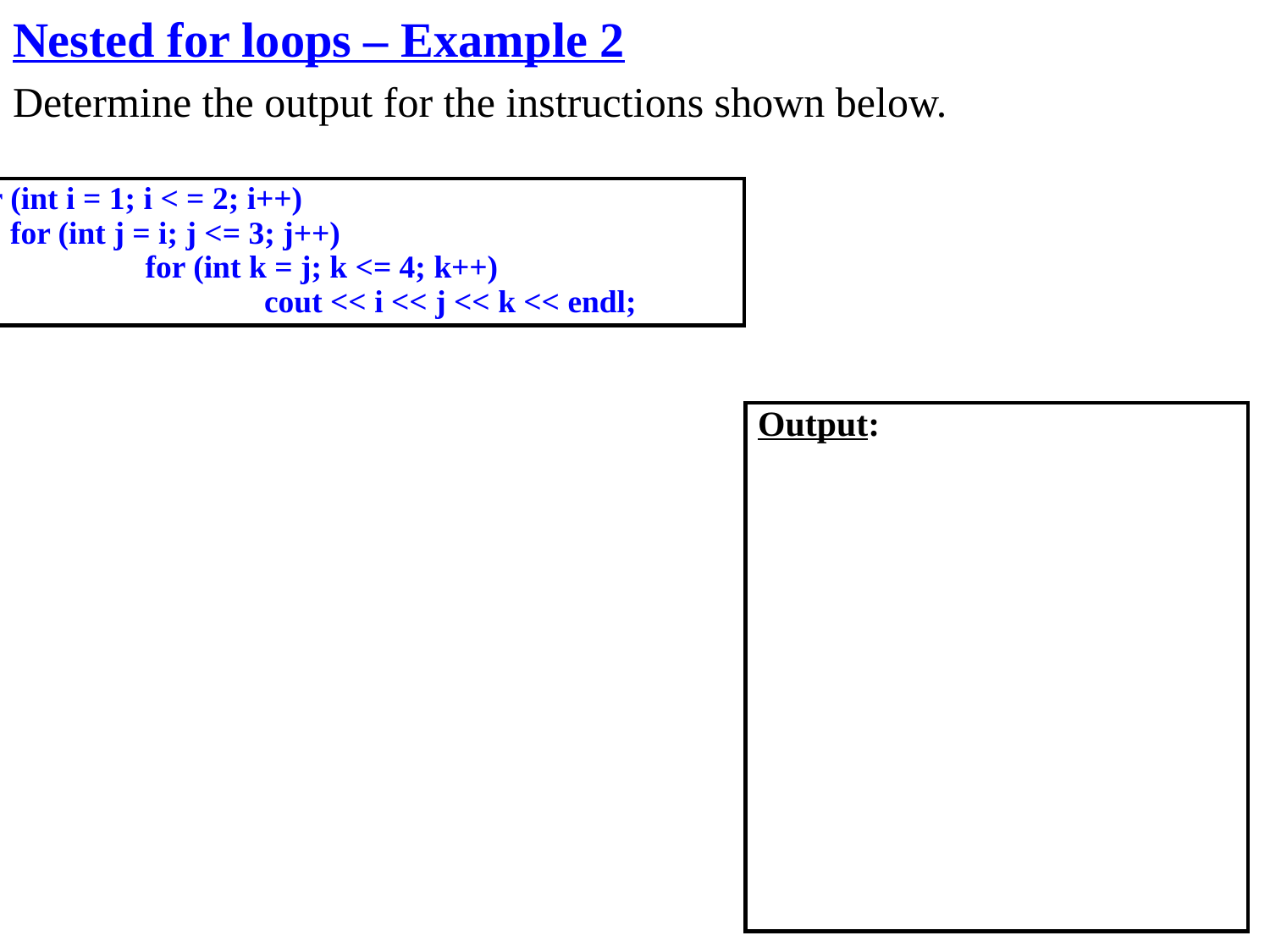

Nested for loops – Example 2
Determine the output for the instructions shown below.
for (int i = 1; i < = 2; i++)
	for (int j = i; j <= 3; j++)
		 for (int k = j; k <= 4; k++)
			cout << i << j << k << endl;
Output: